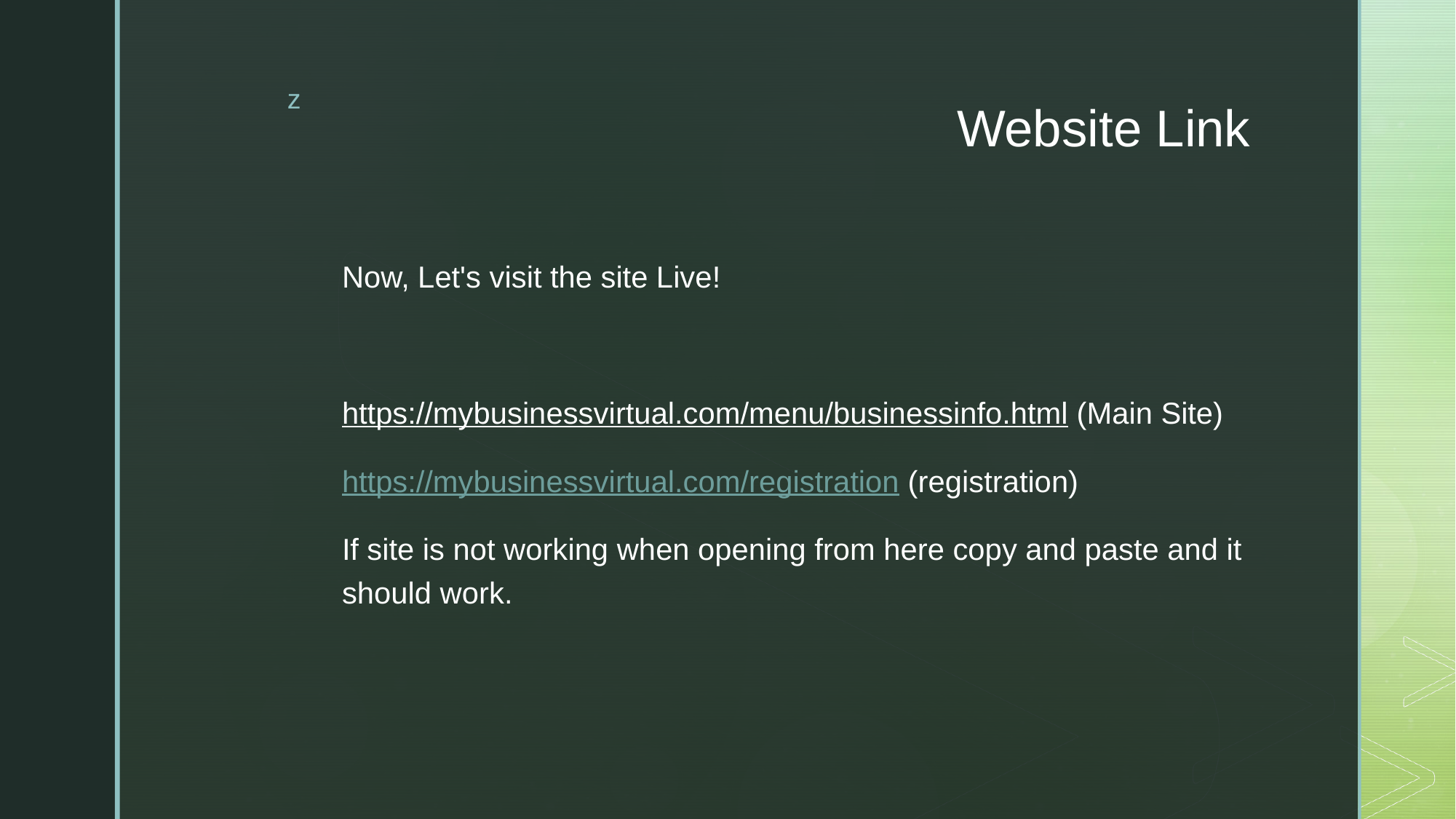

# Website Link
Now, Let's visit the site Live!

https://mybusinessvirtual.com/menu/businessinfo.html (Main Site)
https://mybusinessvirtual.com/registration (registration)
If site is not working when opening from here copy and paste and it should work.